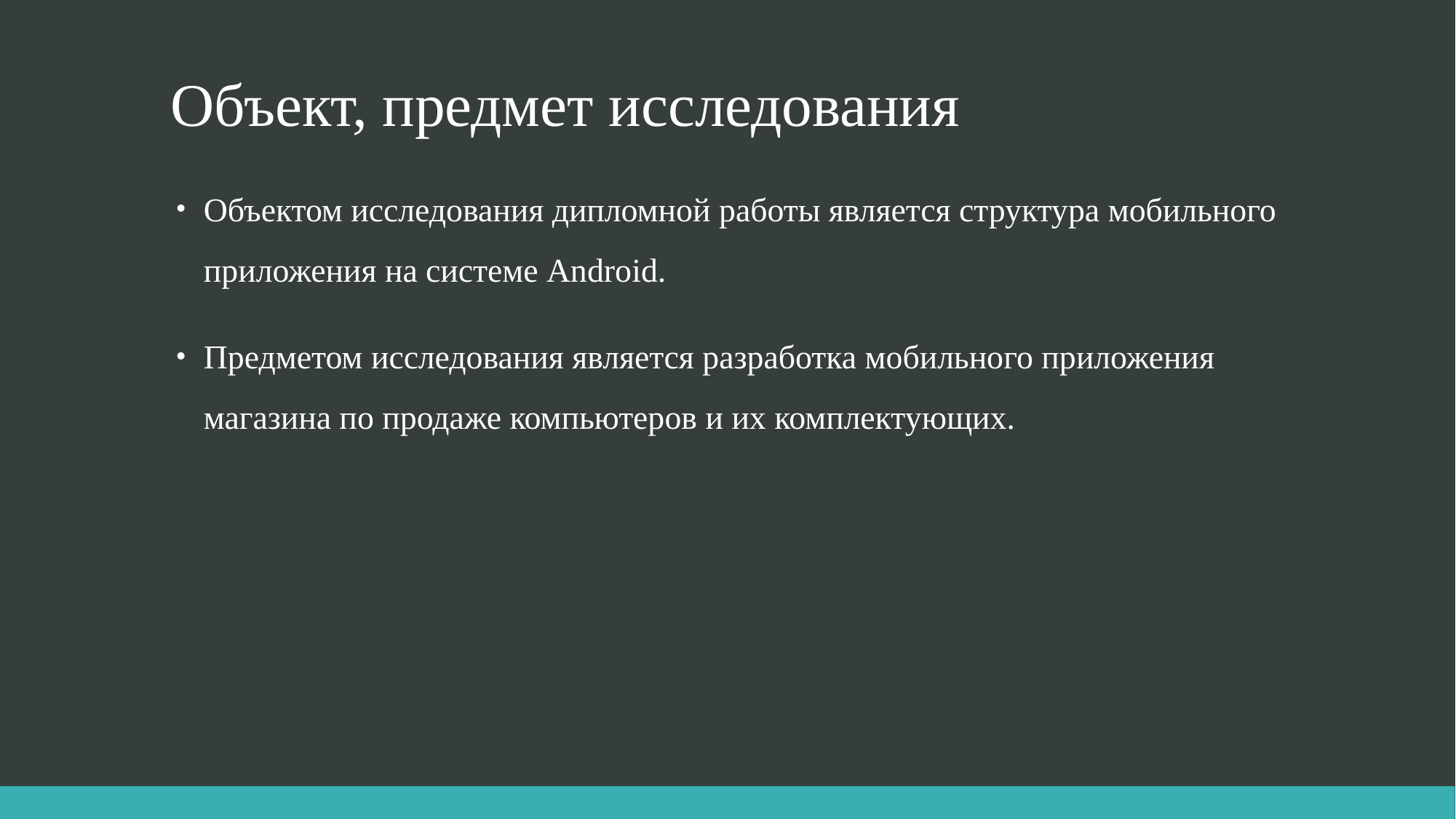

# Объект, предмет исследования
Объектом исследования дипломной работы является структура мобильного приложения на системе Android.
Предметом исследования является разработка мобильного приложения магазина по продаже компьютеров и их комплектующих.